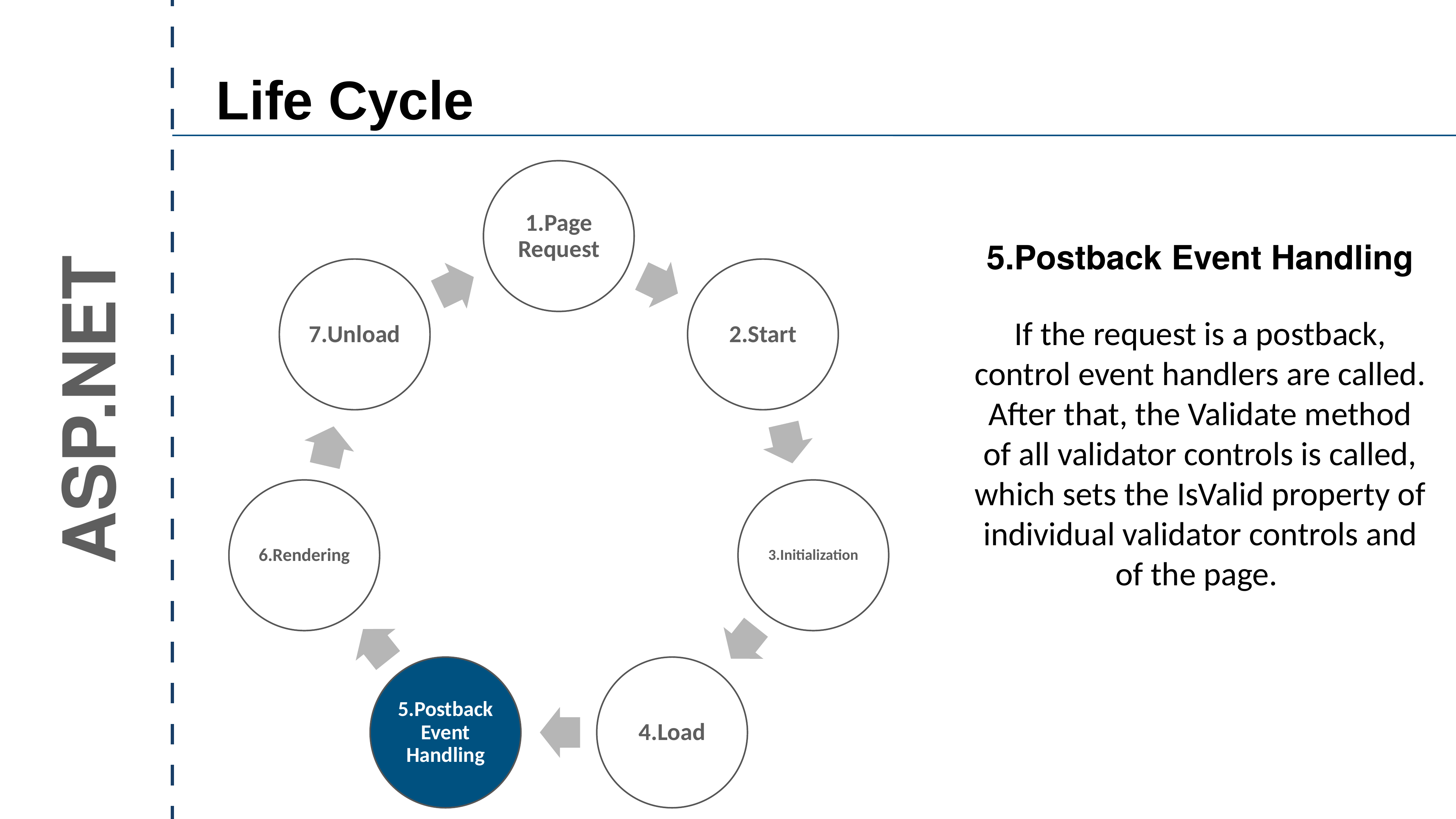

Life Cycle

1.Page Request

2.Start

3.Initialization

4.Load

5.Postback Event Handling

6.Rendering

7.Unload

5.Postback Event Handling
If the request is a postback, control event handlers are called. After that, the Validate method of all validator controls is called, which sets the IsValid property of individual validator controls and of the page.
ASP.NET